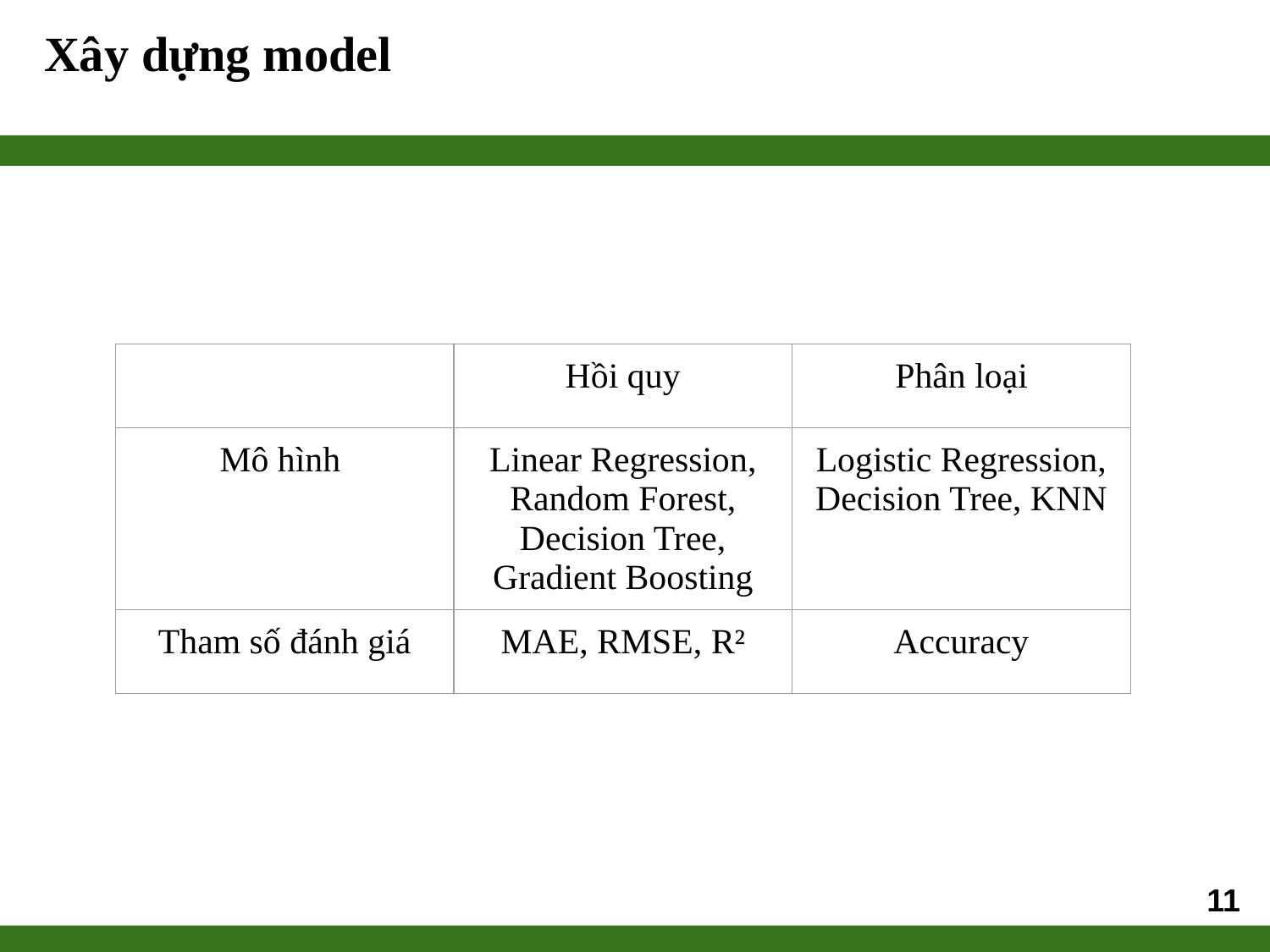

# Xây dựng model

|  | Hồi quy | Phân loại |
| --- | --- | --- |
| Mô hình | Linear Regression, Random Forest, Decision Tree, Gradient Boosting | Logistic Regression, Decision Tree, KNN |
| Tham số đánh giá | MAE, RMSE, R² | Accuracy |

11